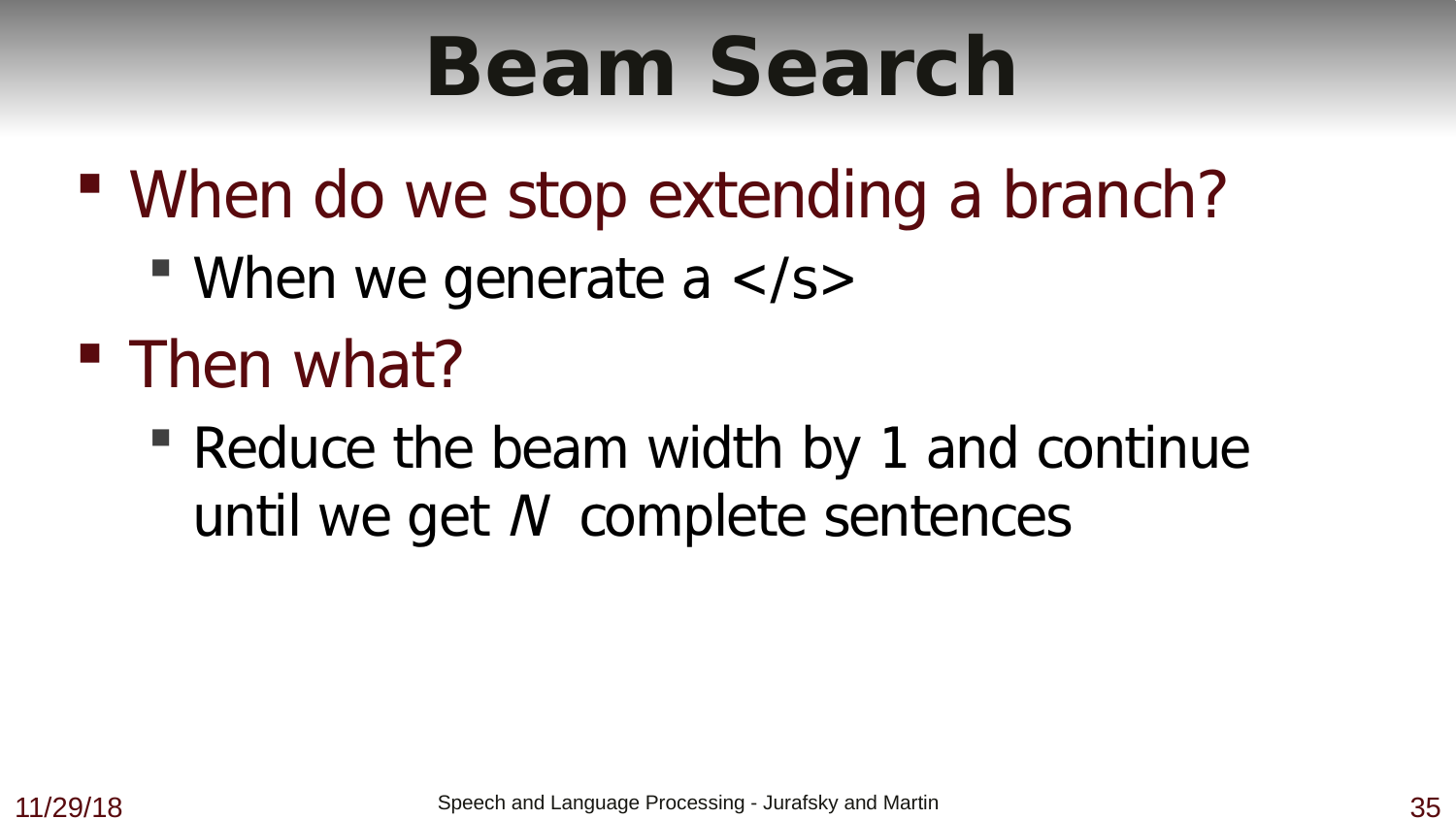

# Beam Search
When do we stop extending a branch?
When we generate a </s>
Then what?
Reduce the beam width by 1 and continue until we get N  complete sentences
11/29/18
                                         Speech and Language Processing - Jurafsky and Martin
35